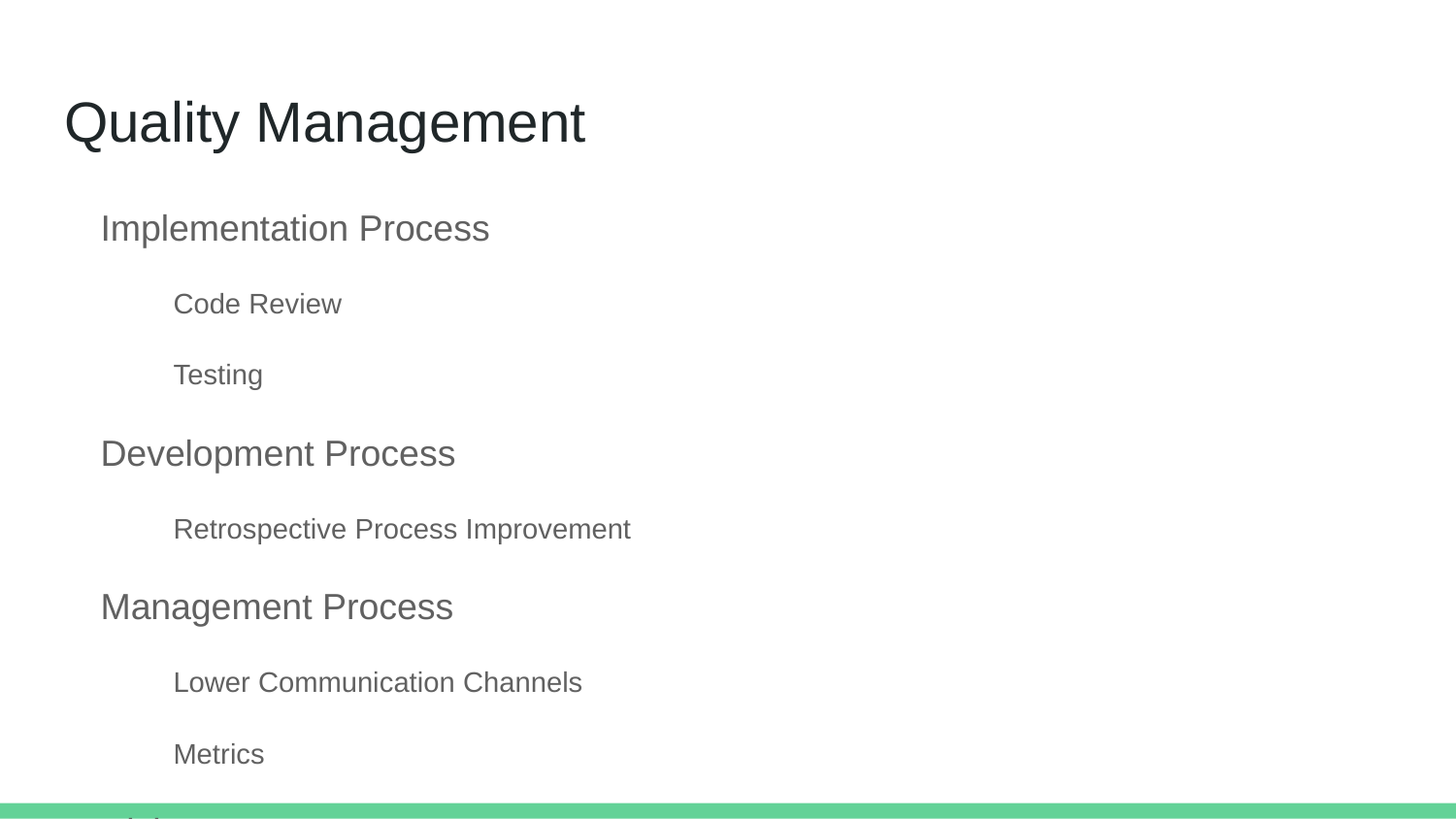

# Quality Management
Implementation Process
Code Review
Testing
Development Process
Retrospective Process Improvement
Management Process
Lower Communication Channels
Metrics
Risk Management